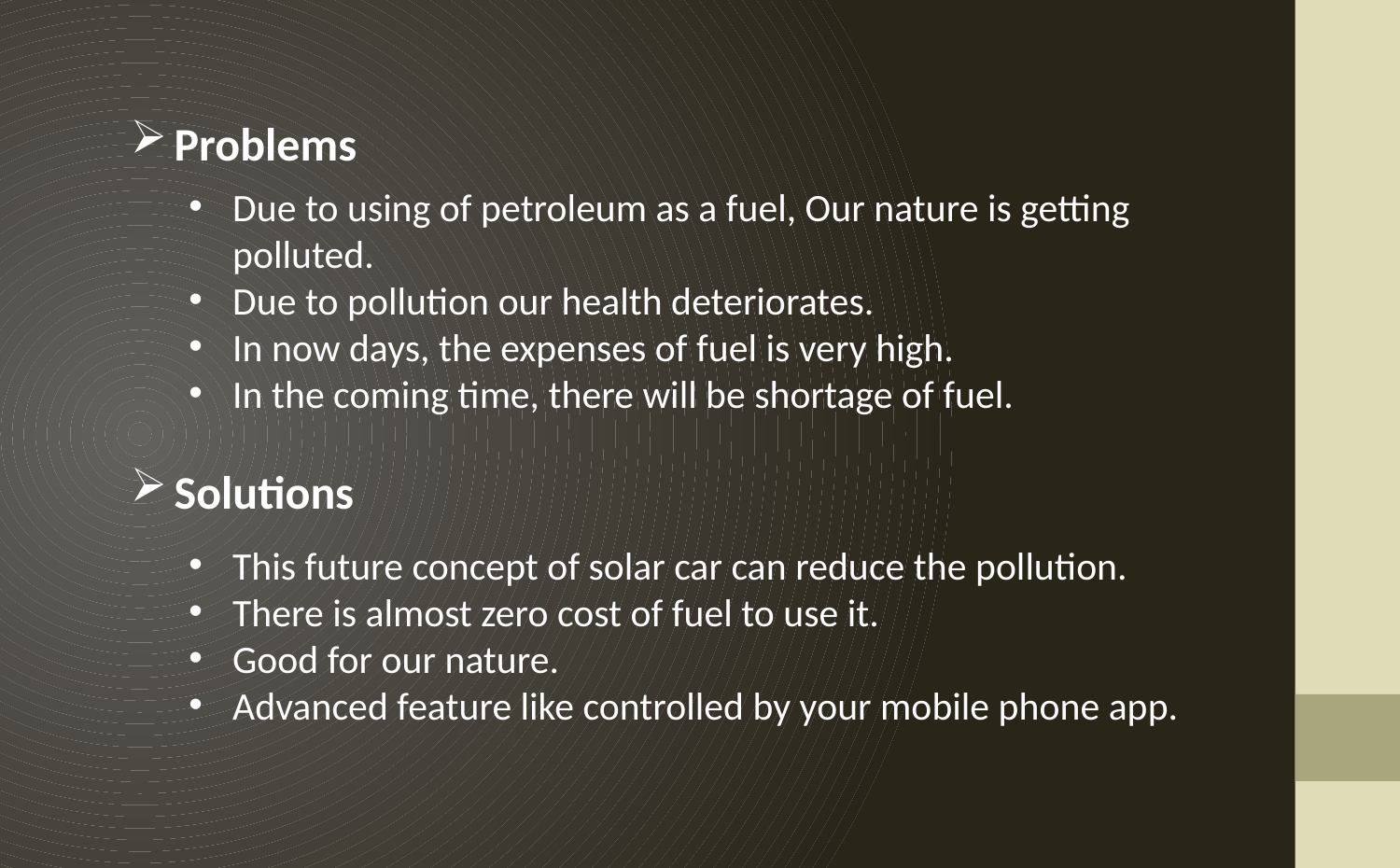

Problems
Due to using of petroleum as a fuel, Our nature is getting polluted.
Due to pollution our health deteriorates.
In now days, the expenses of fuel is very high.
In the coming time, there will be shortage of fuel.
Solutions
This future concept of solar car can reduce the pollution.
There is almost zero cost of fuel to use it.
Good for our nature.
Advanced feature like controlled by your mobile phone app.